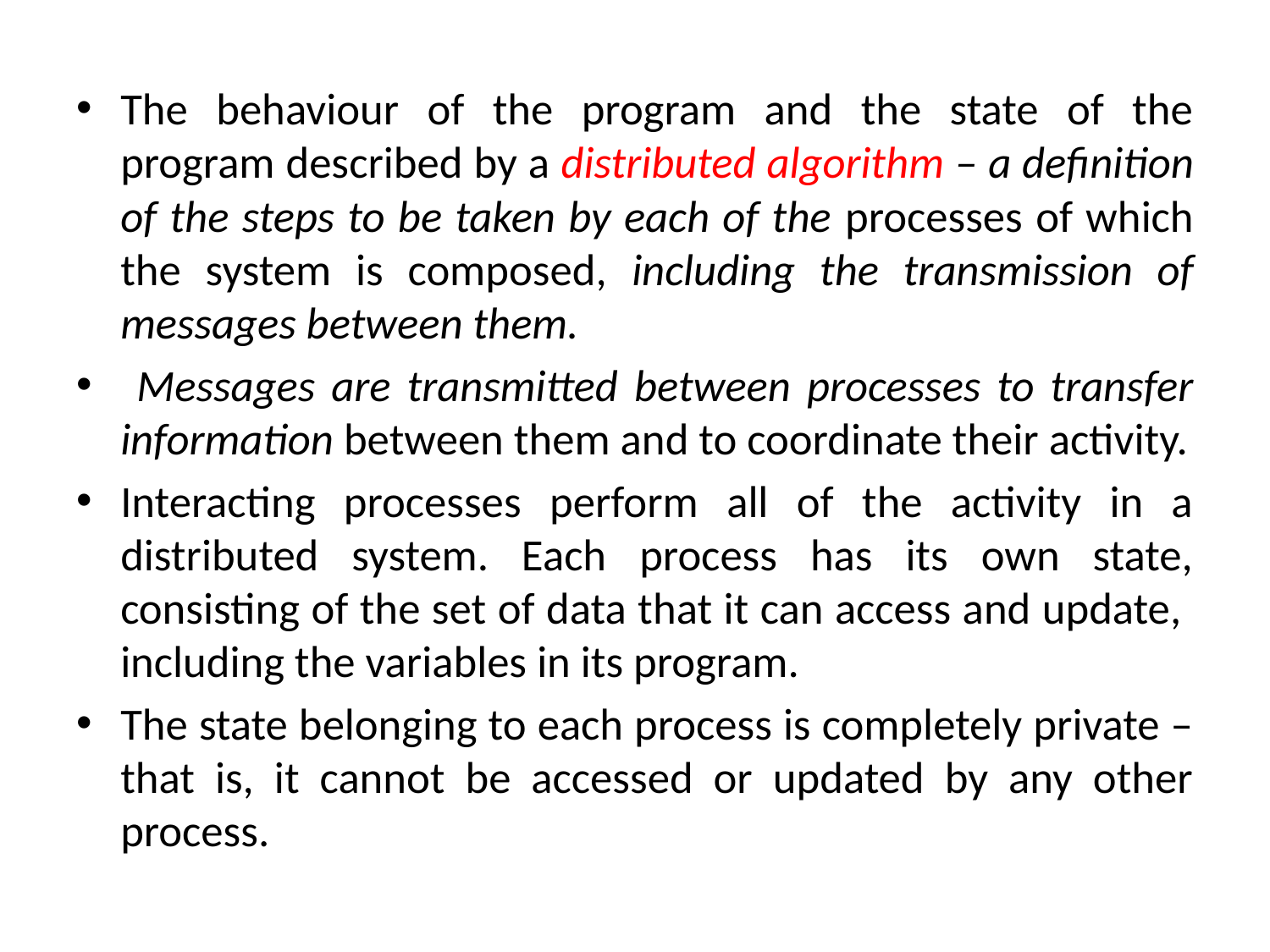

The behaviour of the program and the state of the program described by a distributed algorithm – a definition of the steps to be taken by each of the processes of which the system is composed, including the transmission of messages between them.
 Messages are transmitted between processes to transfer information between them and to coordinate their activity.
Interacting processes perform all of the activity in a distributed system. Each process has its own state, consisting of the set of data that it can access and update,  including the variables in its program.
The state belonging to each process is completely private – that is, it cannot be accessed or updated by any other process.